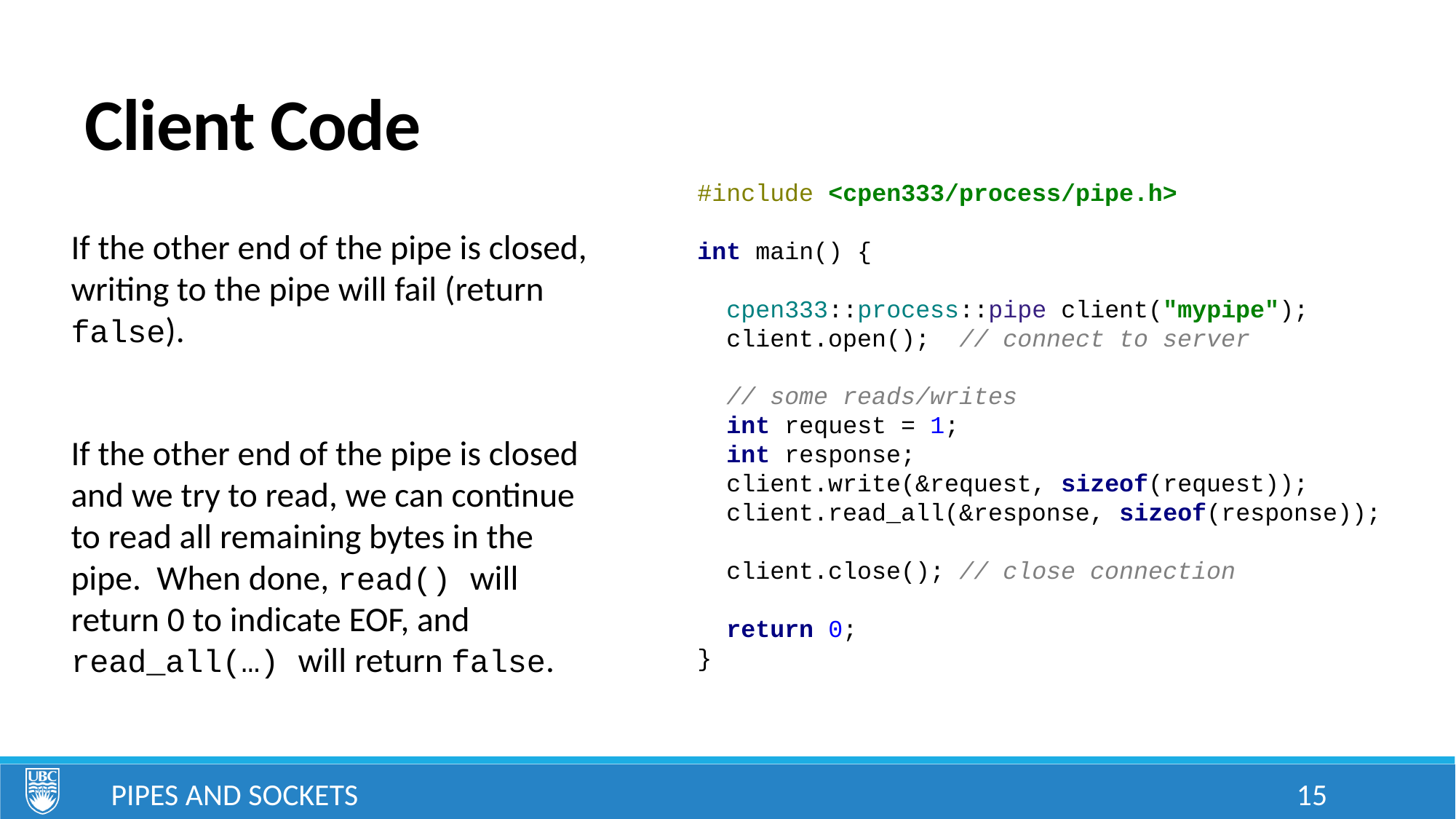

# Client Code
#include <cpen333/process/pipe.h>
int main() {
  cpen333::process::pipe client("mypipe");
  client.open();  // connect to server
  // some reads/writes
  int request = 1;
  int response;
  client.write(&request, sizeof(request));
  client.read_all(&response, sizeof(response));
  client.close(); // close connection
  return 0;
}
If the other end of the pipe is closed, writing to the pipe will fail (return false).

If the other end of the pipe is closed and we try to read, we can continue to read all remaining bytes in the pipe.  When done, read() will return 0 to indicate EOF, and read_all(…) will return false.

Pipes and Sockets
15